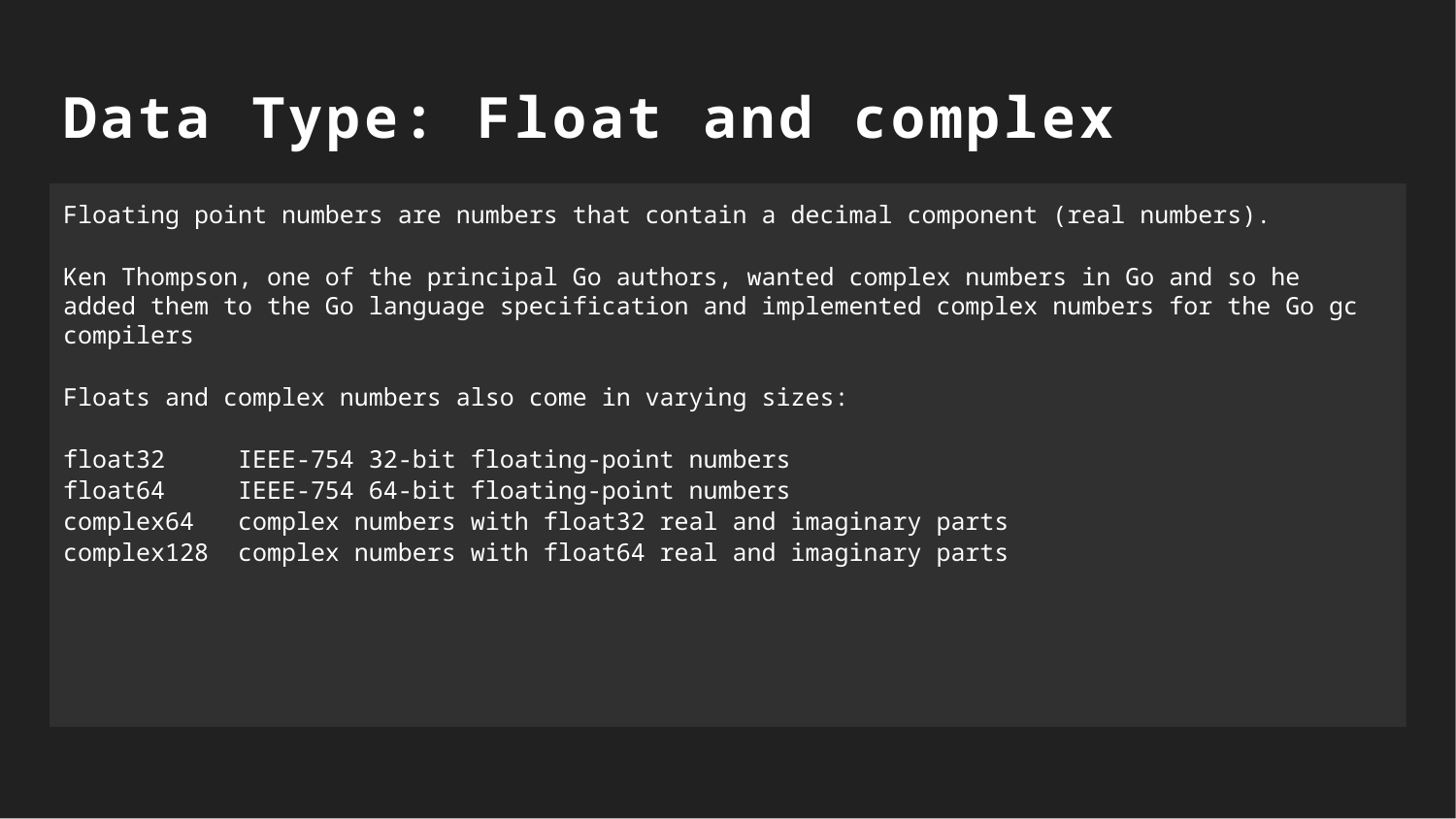

Data Type: Float and complex

Floating point numbers are numbers that contain a decimal component (real numbers).

Ken Thompson, one of the principal Go authors, wanted complex numbers in Go and so he added them to the Go language specification and implemented complex numbers for the Go gc compilers

Floats and complex numbers also come in varying sizes:

float32     IEEE-754 32-bit floating-point numbers
float64     IEEE-754 64-bit floating-point numbers
complex64   complex numbers with float32 real and imaginary parts
complex128  complex numbers with float64 real and imaginary parts